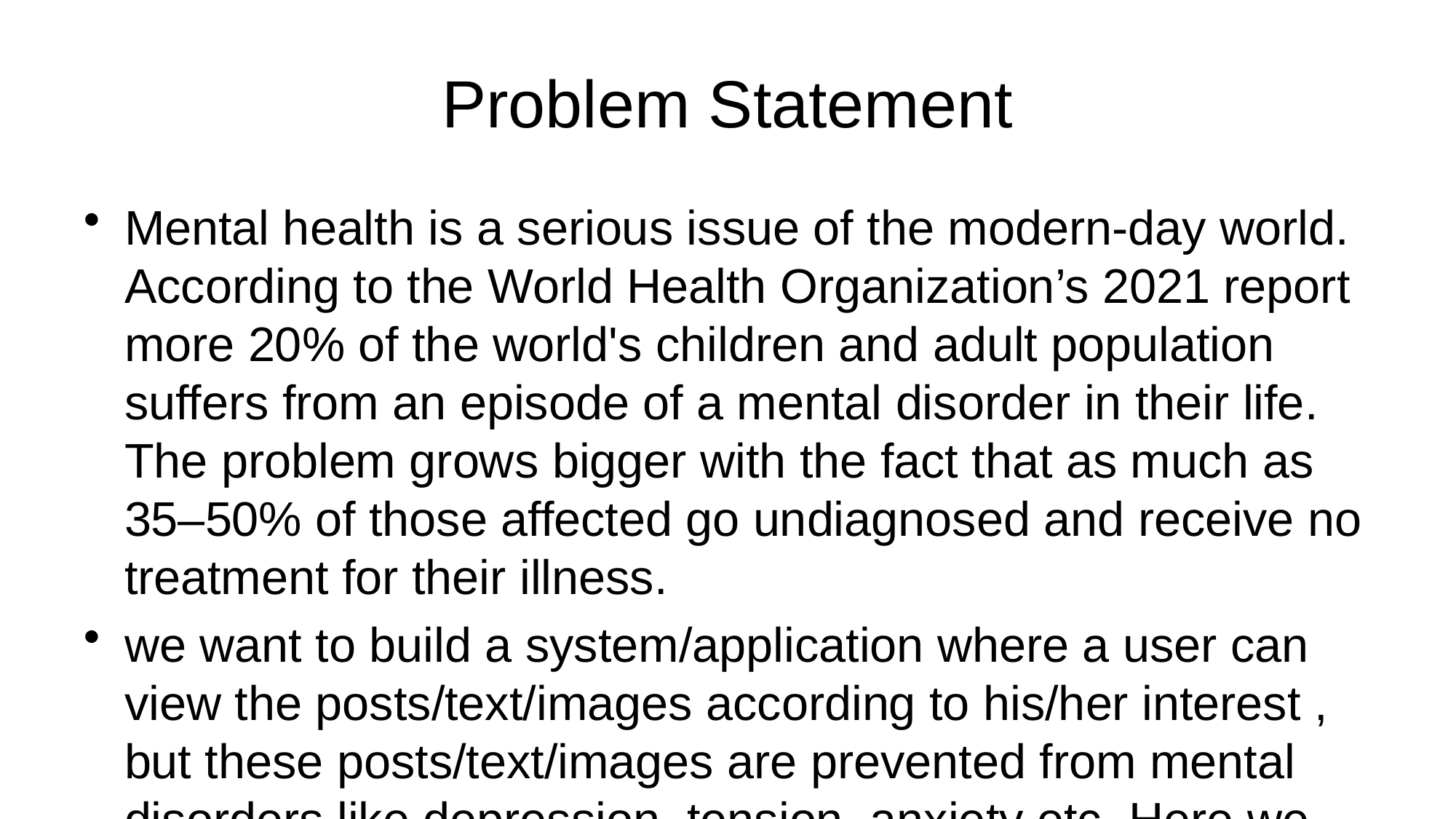

# Problem Statement
Mental health is a serious issue of the modern-day world. According to the World Health Organization’s 2021 report more 20% of the world's children and adult population suffers from an episode of a mental disorder in their life. The problem grows bigger with the fact that as much as 35–50% of those affected go undiagnosed and receive no treatment for their illness.
we want to build a system/application where a user can view the posts/text/images according to his/her interest , but these posts/text/images are prevented from mental disorders like depression, tension, anxiety etc. Here we use different techniques and tools of Machine Learning, Natural Language Processing and Deep learning to analyze the text/images of social media posts to find the mental health disorders.  After filtering out the text/images, we will recommend/display those posts to user which will not be harmful for her/his mental health.